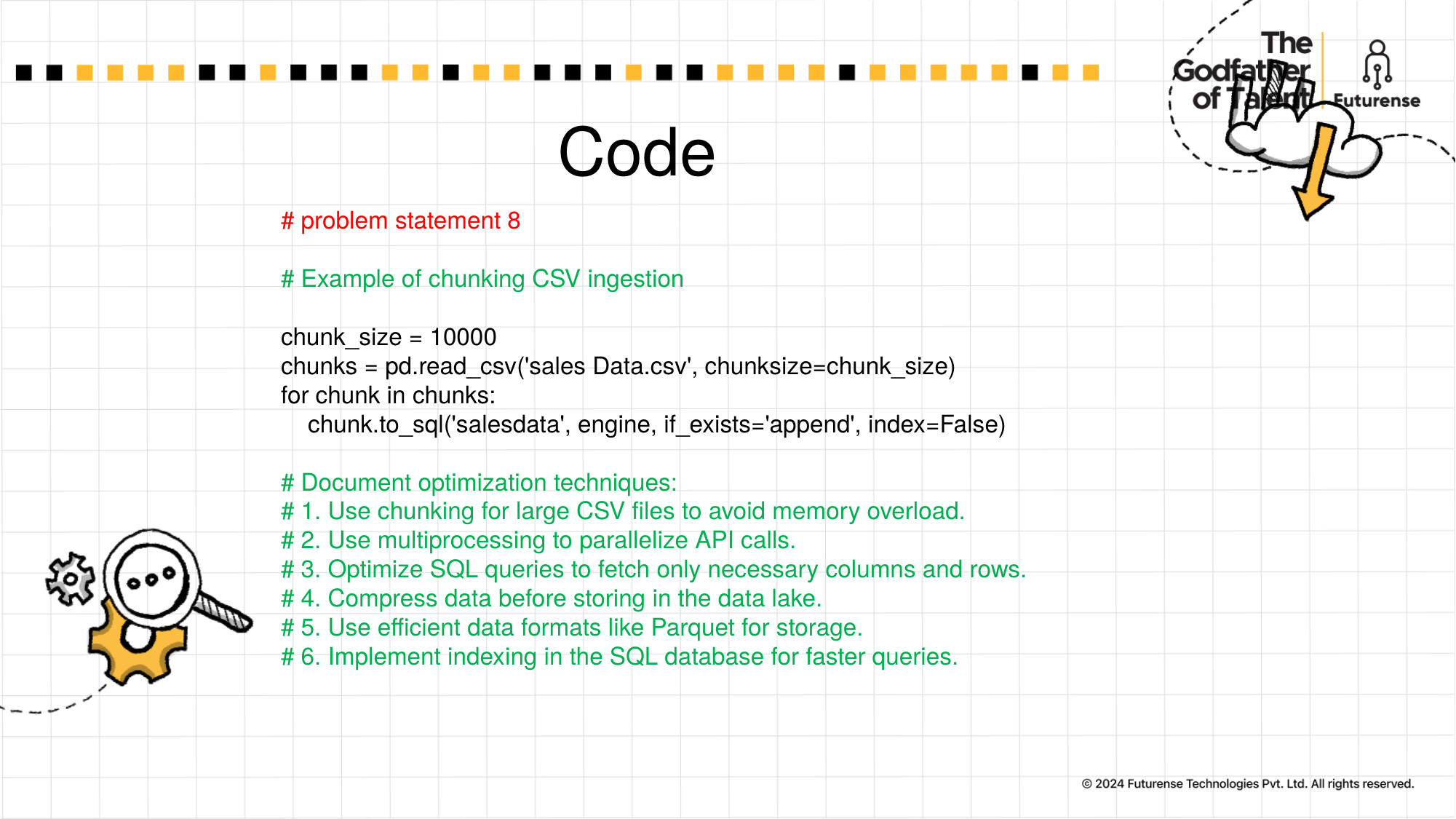

# Code
# problem statement 8

# Example of chunking CSV ingestion

chunk_size = 10000
chunks = pd.read_csv('sales Data.csv', chunksize=chunk_size)
for chunk in chunks:
    chunk.to_sql('salesdata', engine, if_exists='append', index=False)
# Document optimization techniques:
# 1. Use chunking for large CSV files to avoid memory overload.
# 2. Use multiprocessing to parallelize API calls.
# 3. Optimize SQL queries to fetch only necessary columns and rows.
# 4. Compress data before storing in the data lake.
# 5. Use efficient data formats like Parquet for storage.
# 6. Implement indexing in the SQL database for faster queries.